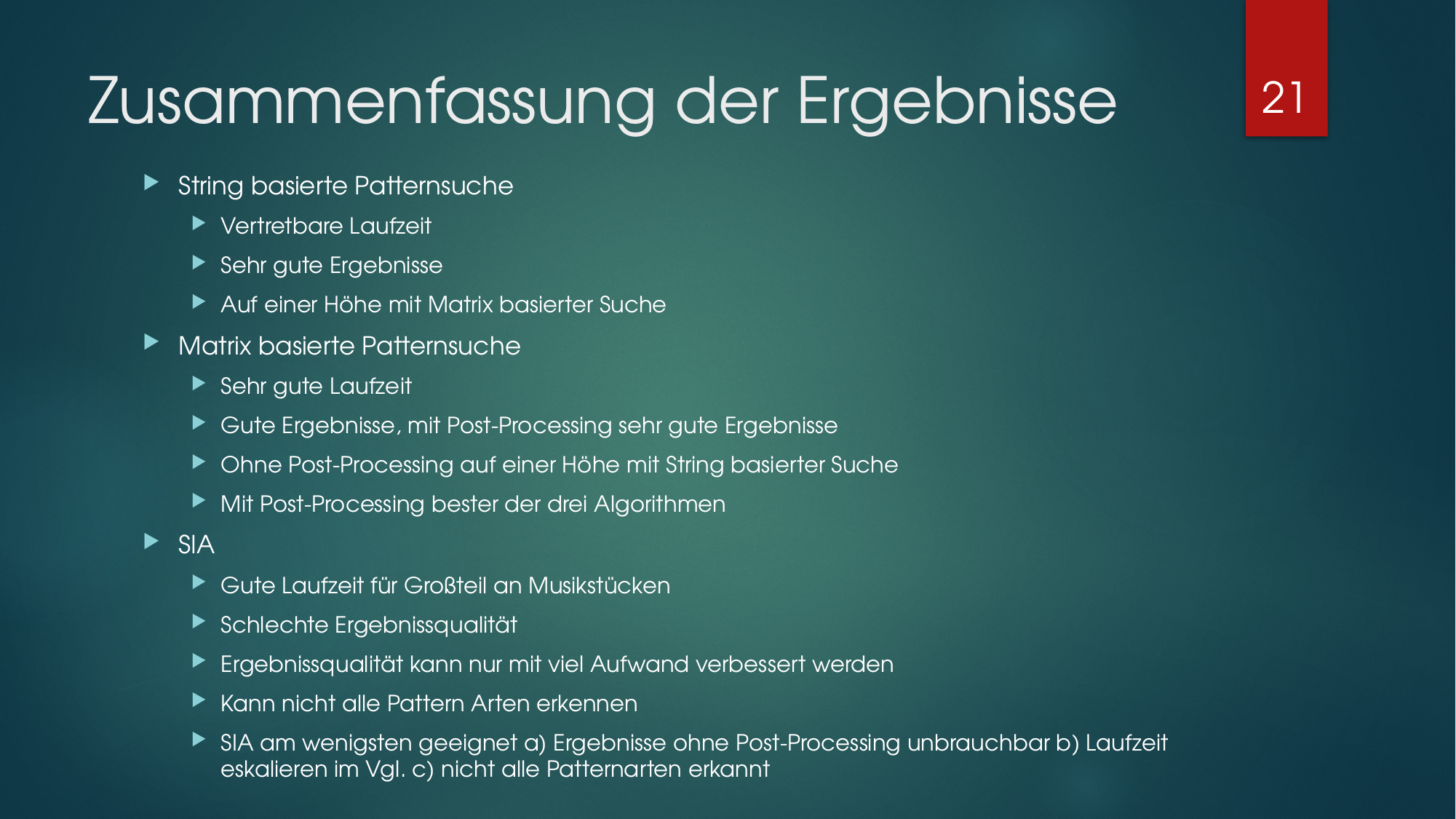

21
# Zusammenfassung der Ergebnisse
String basierte Patternsuche
Vertretbare Laufzeit
Sehr gute Ergebnisse
Auf einer Höhe mit Matrix basierter Suche
Matrix basierte Patternsuche
Sehr gute Laufzeit
Gute Ergebnisse, mit Post-Processing sehr gute Ergebnisse
Ohne Post-Processing auf einer Höhe mit String basierter Suche
Mit Post-Processing bester der drei Algorithmen
SIA
Gute Laufzeit für Großteil an Musikstücken
Schlechte Ergebnissqualität
Ergebnissqualität kann nur mit viel Aufwand verbessert werden
Kann nicht alle Pattern Arten erkennen
SIA am wenigsten geeignet a) Ergebnisse ohne Post-Processing unbrauchbar b) Laufzeit eskalieren im Vgl. c) nicht alle Patternarten erkannt